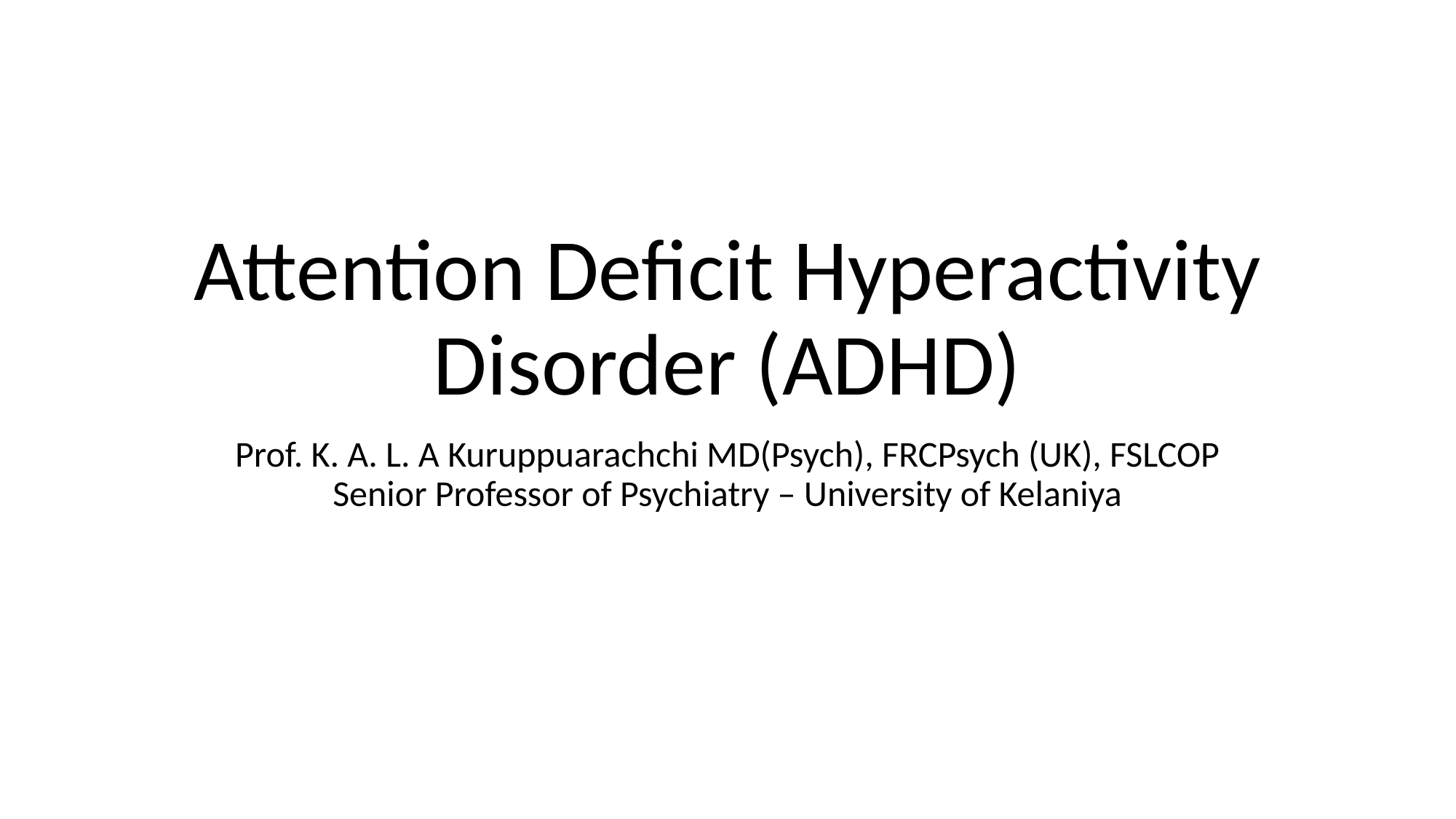

# Attention Deficit Hyperactivity Disorder (ADHD)
Prof. K. A. L. A Kuruppuarachchi MD(Psych), FRCPsych (UK), FSLCOP
Senior Professor of Psychiatry – University of Kelaniya